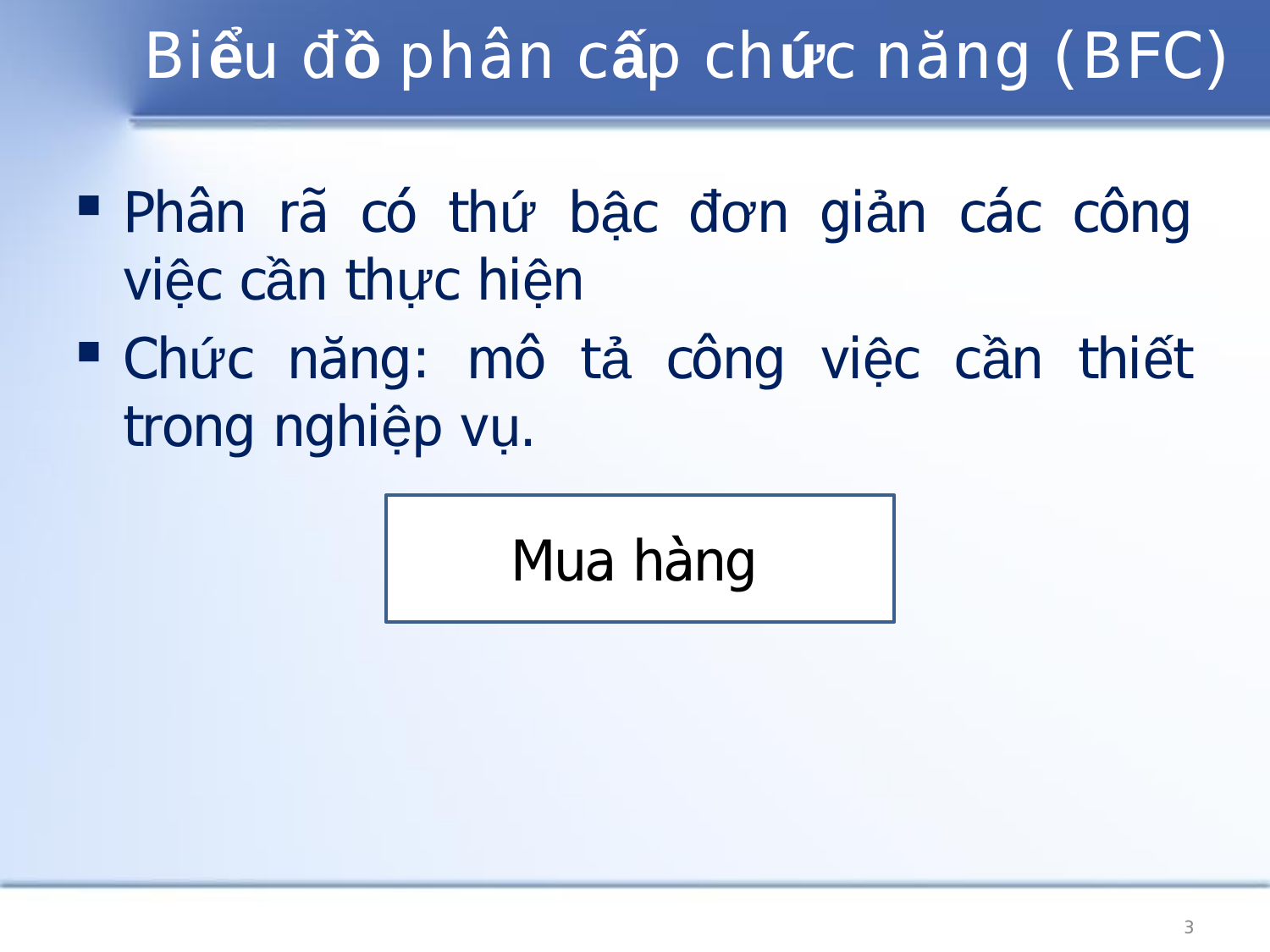

# Biểu đồ phân cấp chức năng (BFC)
Phân rã có thứ bậc đơn giản các công việc cần thực hiện
Chức năng: mô tả công việc cần thiết trong nghiệp vụ.

Mua hàng
3